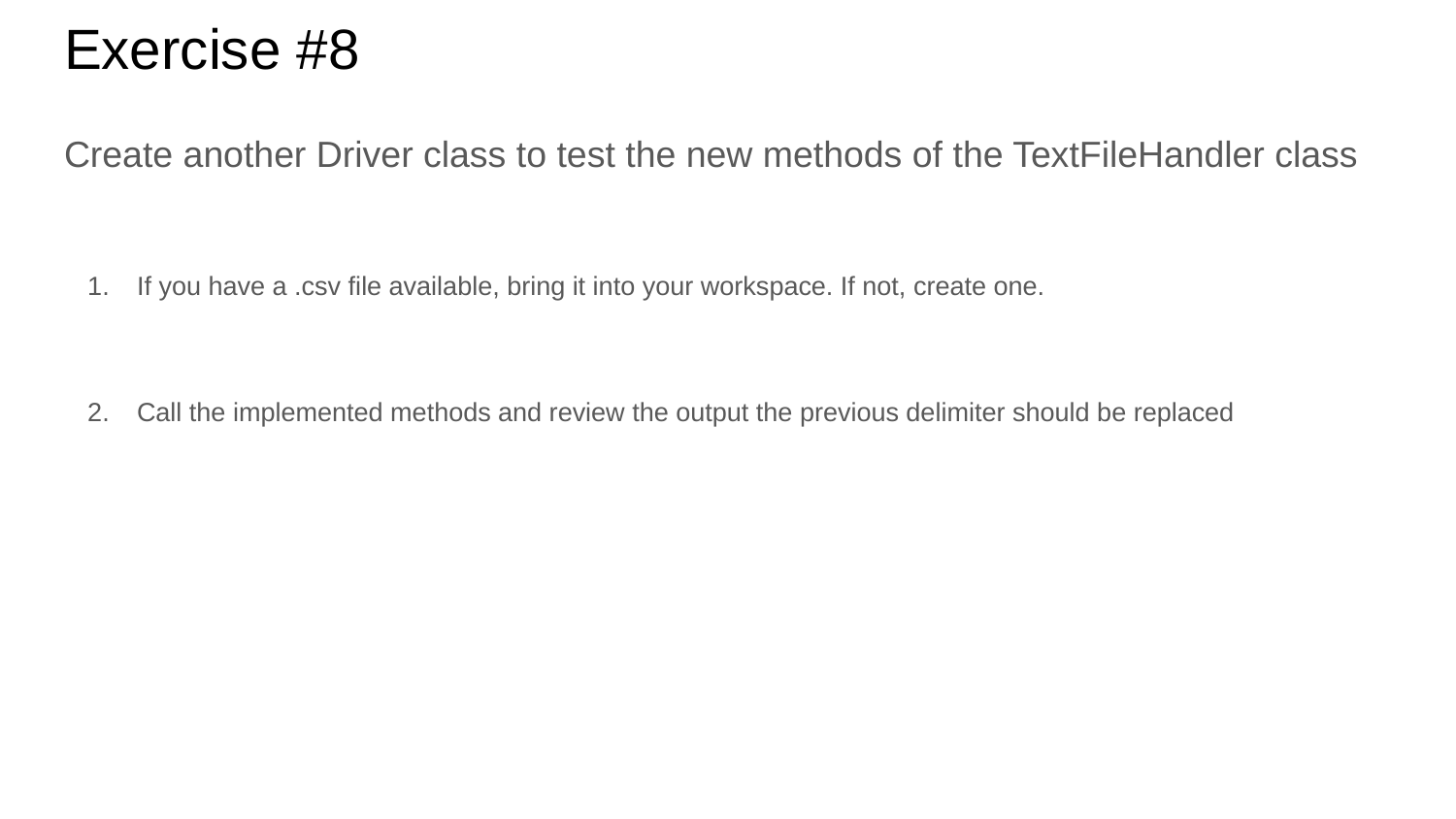

# Exercise #8
Create another Driver class to test the new methods of the TextFileHandler class

If you have a .csv file available, bring it into your workspace. If not, create one.

Call the implemented methods and review the output the previous delimiter should be replaced